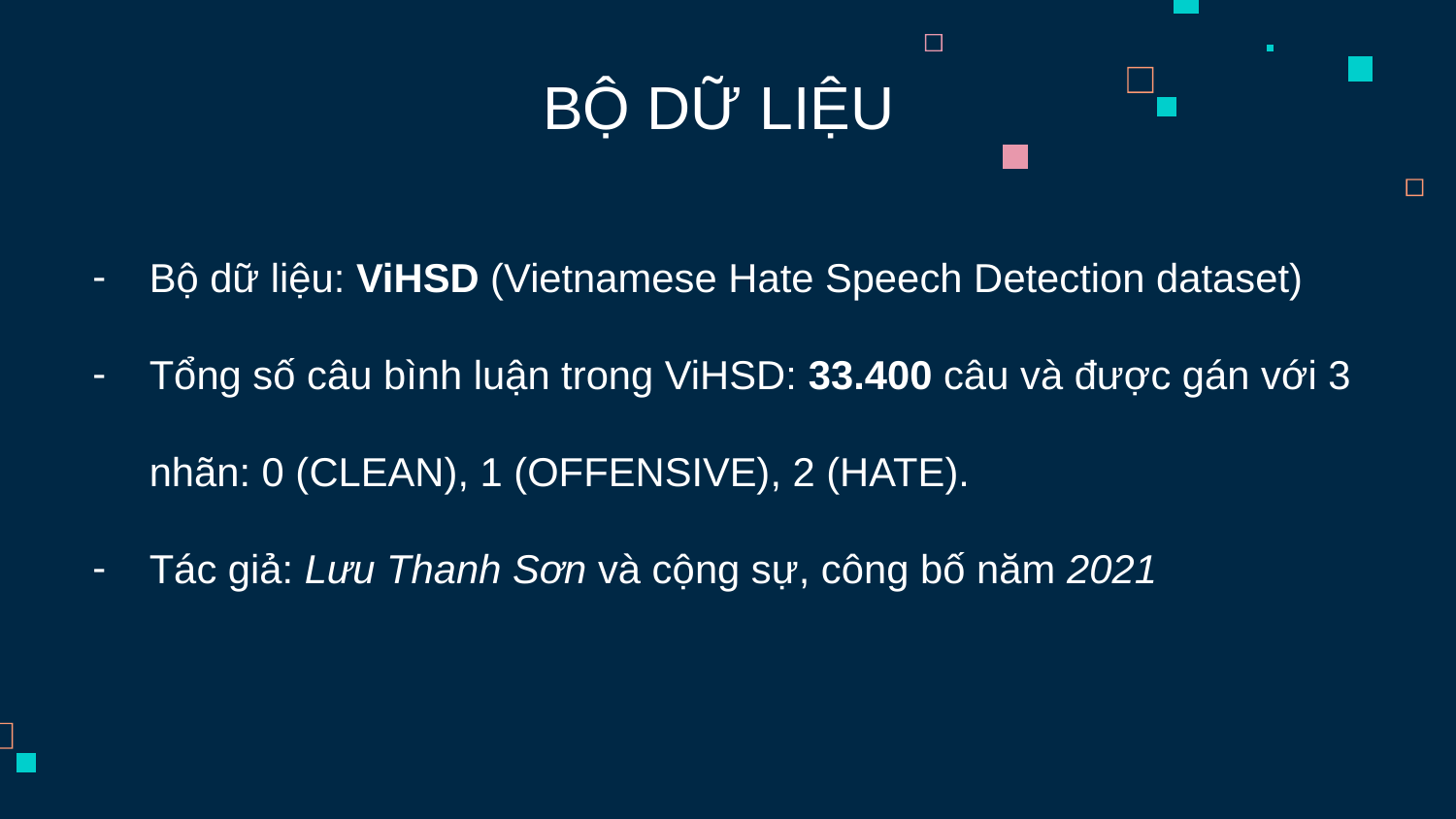

# BỘ DỮ LIỆU
Bộ dữ liệu: ViHSD (Vietnamese Hate Speech Detection dataset)
Tổng số câu bình luận trong ViHSD: 33.400 câu và được gán với 3 nhãn: 0 (CLEAN), 1 (OFFENSIVE), 2 (HATE).
Tác giả: Lưu Thanh Sơn và cộng sự, công bố năm 2021